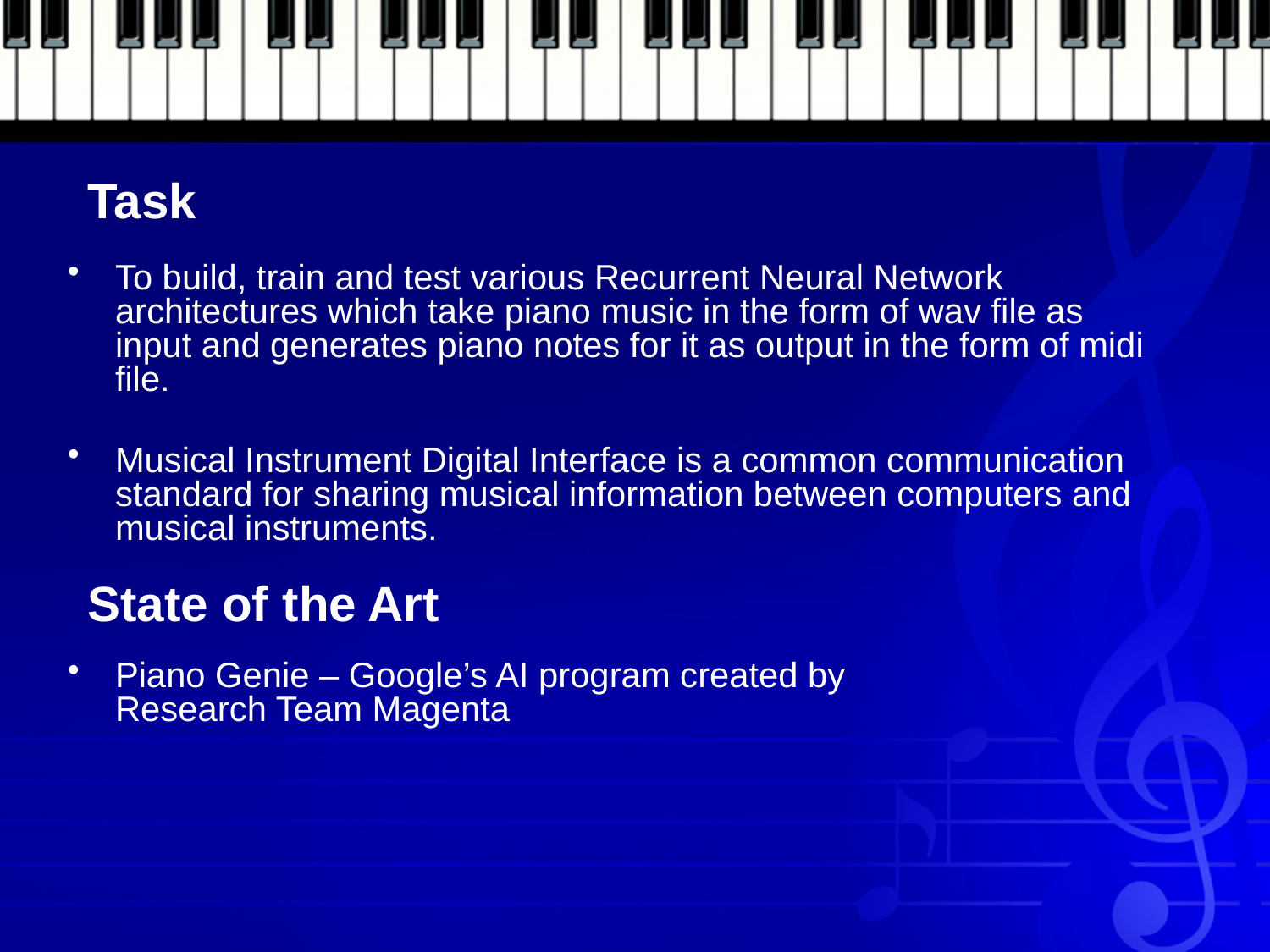

# Task
To build, train and test various Recurrent Neural Network architectures which take piano music in the form of wav file as input and generates piano notes for it as output in the form of midi file.

Musical Instrument Digital Interface is a common communication standard for sharing musical information between computers and musical instruments.

State of the Art
Piano Genie – Google’s AI program created by Research Team Magenta